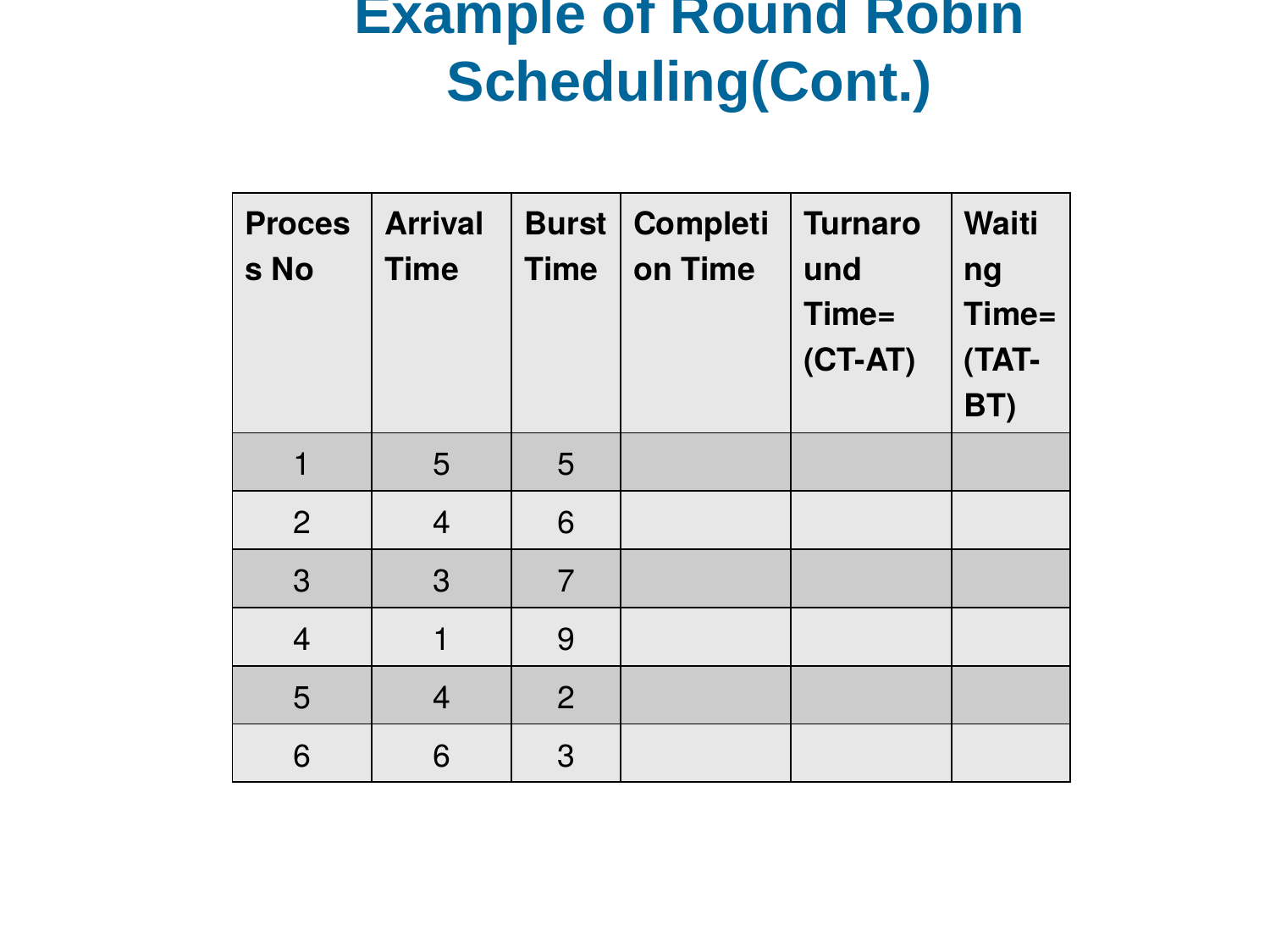

# Example of Round Robin Scheduling(Cont.)
| Process No | Arrival Time | Burst Time | Completion Time | Turnaround Time= (CT-AT) | Waiting Time=(TAT-BT) |
| --- | --- | --- | --- | --- | --- |
| 1 | 5 | 5 |  |  |  |
| 2 | 4 | 6 |  |  |  |
| 3 | 3 | 7 |  |  |  |
| 4 | 1 | 9 |  |  |  |
| 5 | 4 | 2 |  |  |  |
| 6 | 6 | 3 |  |  |  |